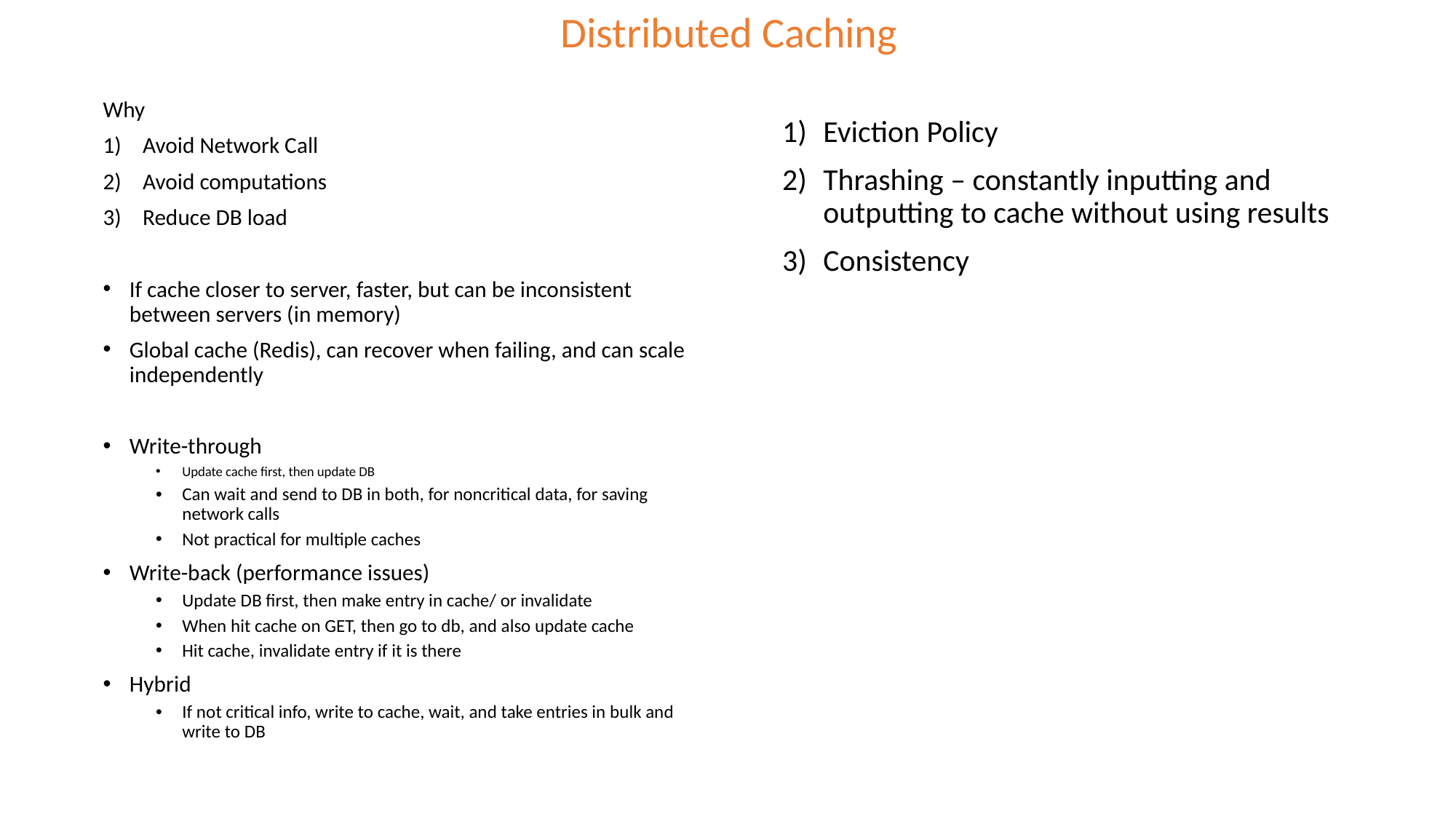

Distributed Caching
Why
Avoid Network Call
Avoid computations
Reduce DB load

If cache closer to server, faster, but can be inconsistent between servers (in memory)
Global cache (Redis), can recover when failing, and can scale independently

Write-through
Update cache first, then update DB
Can wait and send to DB in both, for noncritical data, for saving network calls
Not practical for multiple caches
Write-back (performance issues)
Update DB first, then make entry in cache/ or invalidate
When hit cache on GET, then go to db, and also update cache
Hit cache, invalidate entry if it is there
Hybrid
If not critical info, write to cache, wait, and take entries in bulk and write to DB
Eviction Policy
Thrashing – constantly inputting and outputting to cache without using results
Consistency